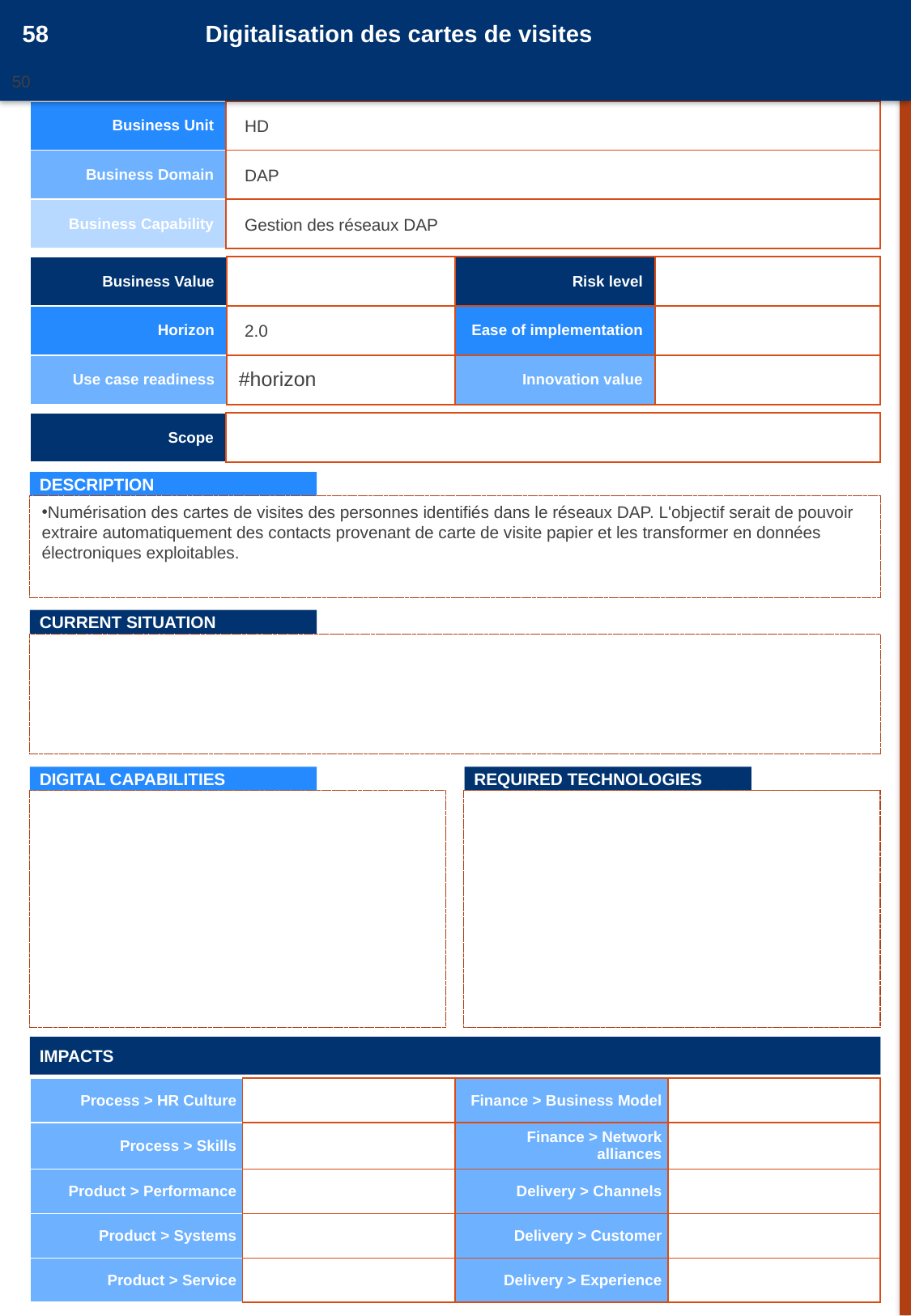

58
Digitalisation des cartes de visites
50
20161050

| Business Unit |  |
| --- | --- |
| Business Domain |  |
| Business Capability |  |
HD
DAP
Gestion des réseaux DAP
| Business Value |  | Risk level |  |
| --- | --- | --- | --- |
| Horizon |  | Ease of implementation |  |
| Use case readiness | #horizon | Innovation value |  |

2.0

| Scope |  |
| --- | --- |

DESCRIPTION
Numérisation des cartes de visites des personnes identifiés dans le réseaux DAP. L'objectif serait de pouvoir extraire automatiquement des contacts provenant de carte de visite papier et les transformer en données électroniques exploitables.
CURRENT SITUATION

DIGITAL CAPABILITIES
REQUIRED TECHNOLOGIES

IMPACTS

| Process > HR Culture |  | Finance > Business Model |  |
| --- | --- | --- | --- |
| Process > Skills |  | Finance > Network alliances |  |
| Product > Performance |  | Delivery > Channels |  |
| Product > Systems |  | Delivery > Customer |  |
| Product > Service |  | Delivery > Experience |  |